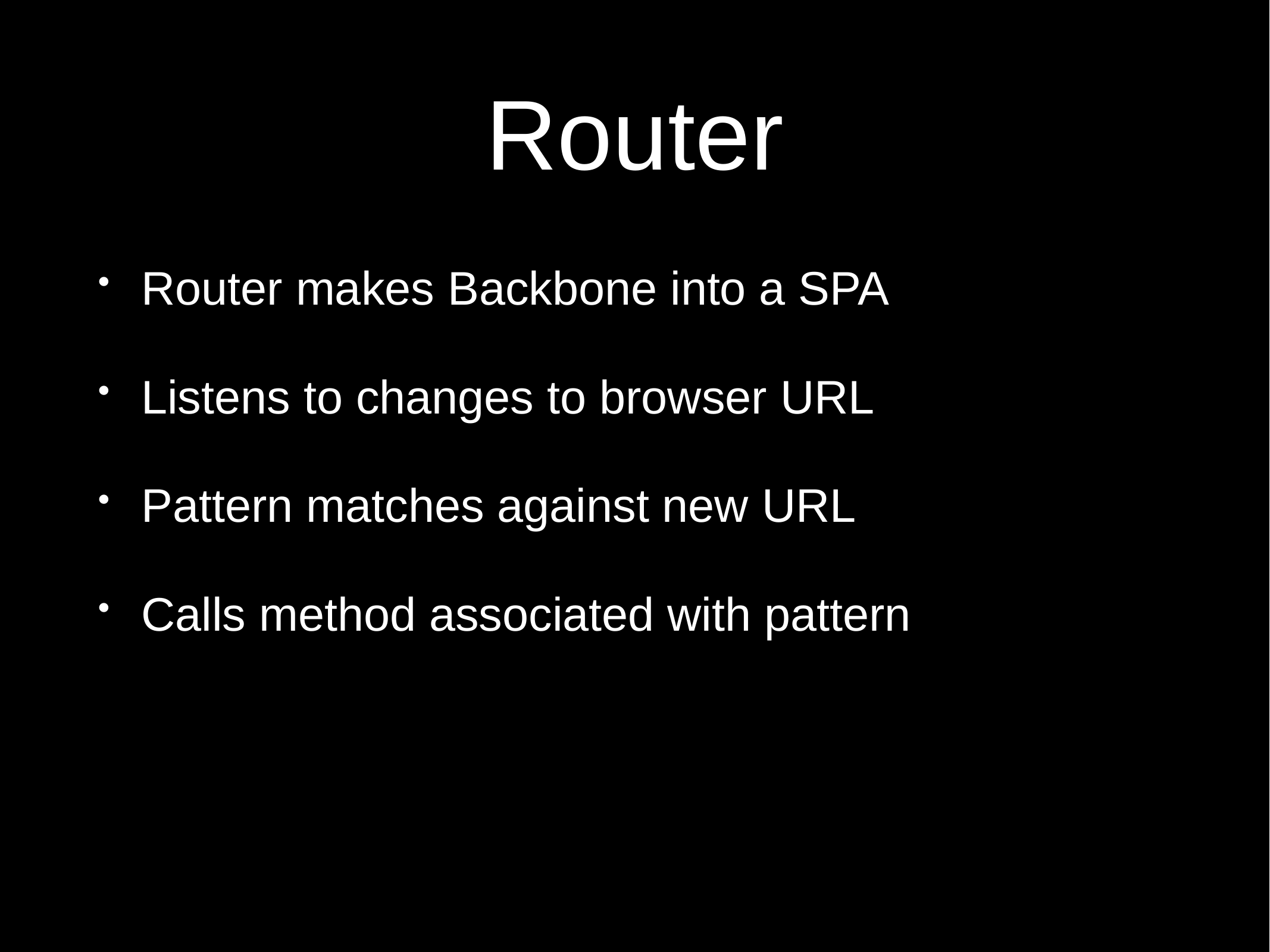

# Router
Router makes Backbone into a SPA
Listens to changes to browser URL
Pattern matches against new URL
Calls method associated with pattern